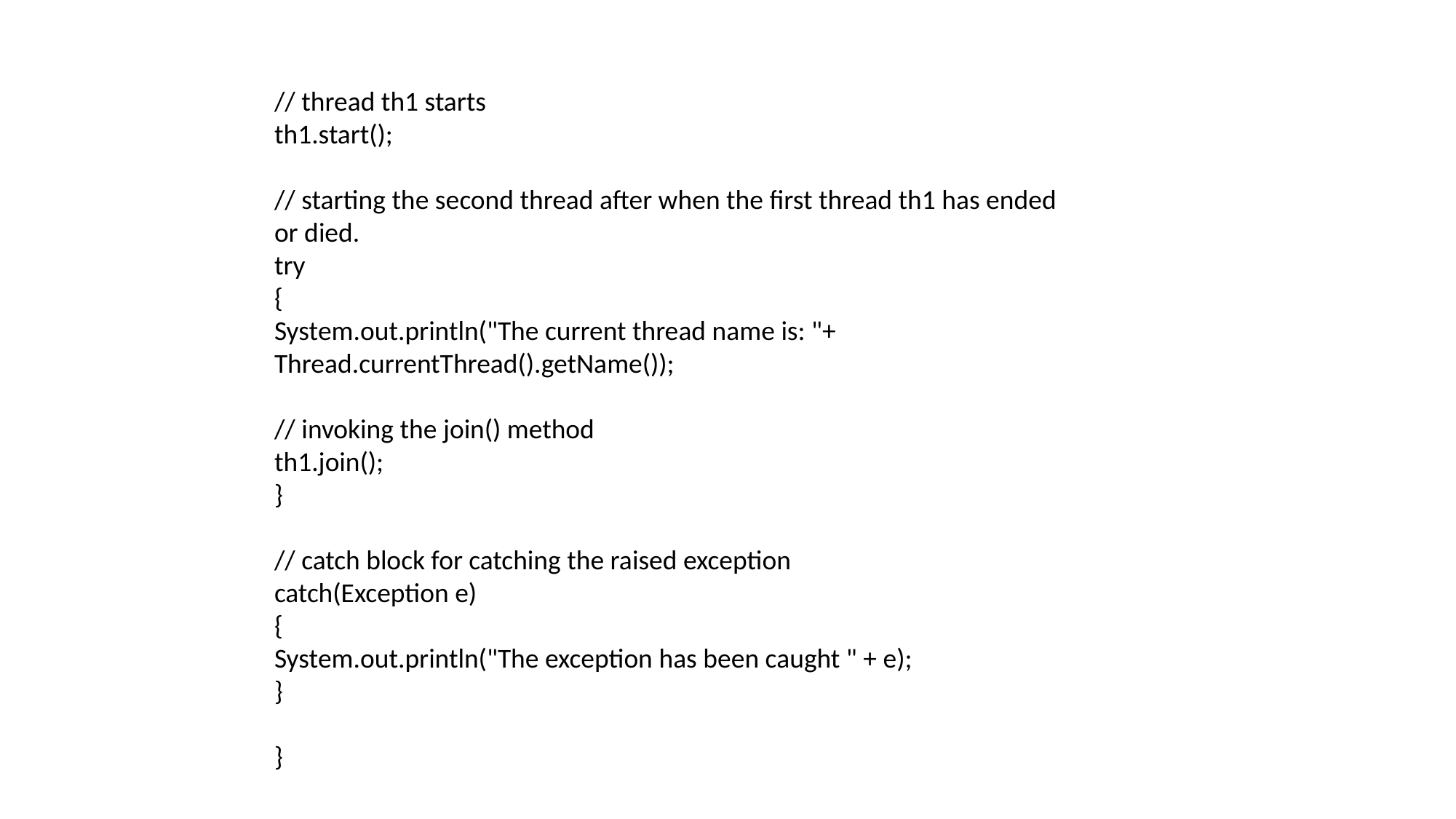

// thread th1 starts
th1.start();

// starting the second thread after when the first thread th1 has ended or died.
try
{
System.out.println("The current thread name is: "+ Thread.currentThread().getName());

// invoking the join() method
th1.join();
}

// catch block for catching the raised exception
catch(Exception e)
{
System.out.println("The exception has been caught " + e);
}

}